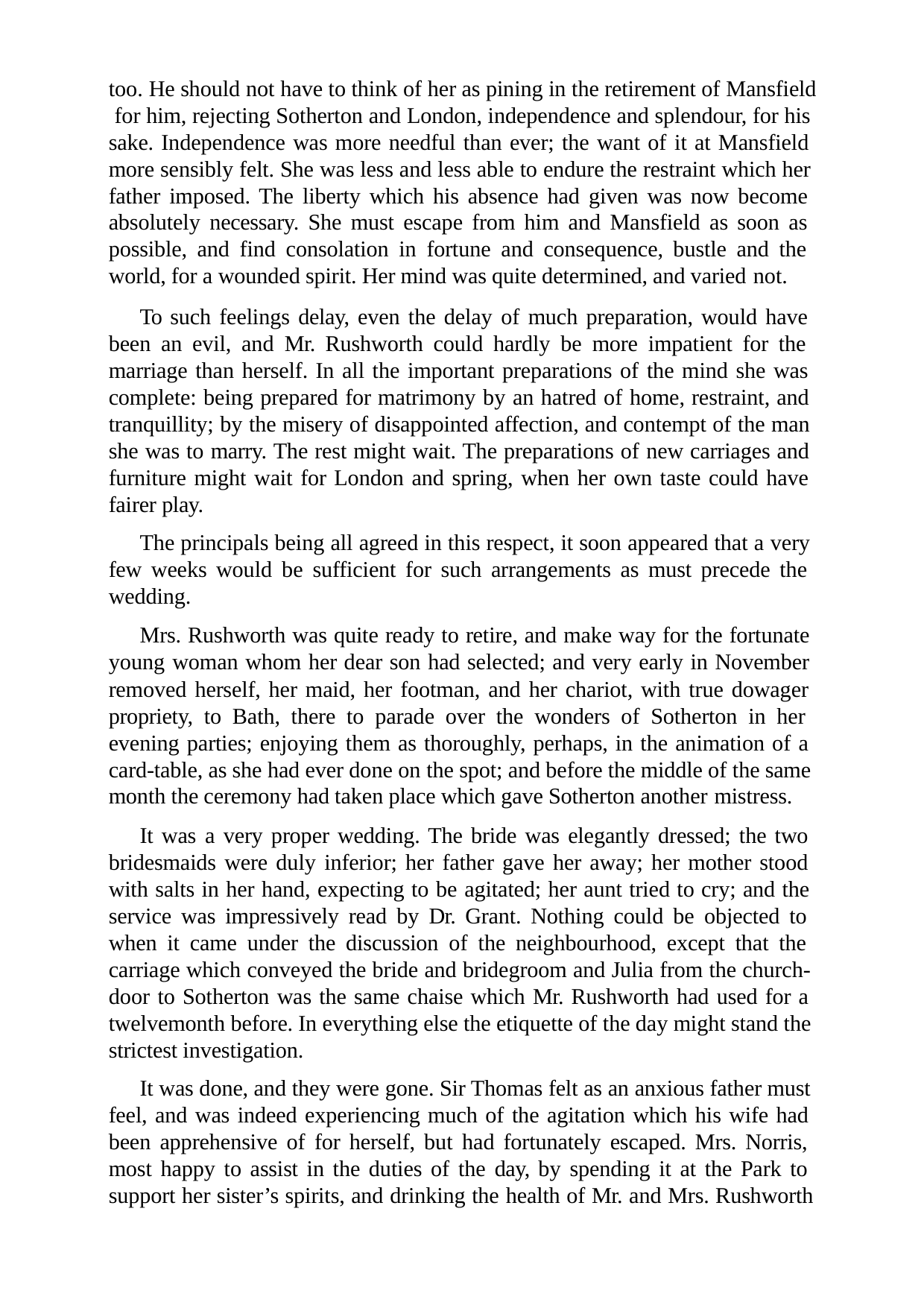

too. He should not have to think of her as pining in the retirement of Mansfield  for him, rejecting Sotherton and London, independence and splendour, for his  sake. Independence was more needful than ever; the want of it at Mansfield  more sensibly felt. She was less and less able to endure the restraint which her  father imposed. The liberty which his absence had given was now become  absolutely necessary. She must escape from him and Mansfield as soon as  possible, and find consolation in fortune and consequence, bustle and the  world, for a wounded spirit. Her mind was quite determined, and varied not.
To such feelings delay, even the delay of much preparation, would have  been an evil, and Mr. Rushworth could hardly be more impatient for the  marriage than herself. In all the important preparations of the mind she was  complete: being prepared for matrimony by an hatred of home, restraint, and  tranquillity; by the misery of disappointed affection, and contempt of the man  she was to marry. The rest might wait. The preparations of new carriages and  furniture might wait for London and spring, when her own taste could have  fairer play.
The principals being all agreed in this respect, it soon appeared that a very  few weeks would be sufficient for such arrangements as must precede the  wedding.
Mrs. Rushworth was quite ready to retire, and make way for the fortunate  young woman whom her dear son had selected; and very early in November  removed herself, her maid, her footman, and her chariot, with true dowager  propriety, to Bath, there to parade over the wonders of Sotherton in her  evening parties; enjoying them as thoroughly, perhaps, in the animation of a  card-table, as she had ever done on the spot; and before the middle of the same  month the ceremony had taken place which gave Sotherton another mistress.
It was a very proper wedding. The bride was elegantly dressed; the two  bridesmaids were duly inferior; her father gave her away; her mother stood  with salts in her hand, expecting to be agitated; her aunt tried to cry; and the  service was impressively read by Dr. Grant. Nothing could be objected to  when it came under the discussion of the neighbourhood, except that the  carriage which conveyed the bride and bridegroom and Julia from the church-  door to Sotherton was the same chaise which Mr. Rushworth had used for a  twelvemonth before. In everything else the etiquette of the day might stand the  strictest investigation.
It was done, and they were gone. Sir Thomas felt as an anxious father must  feel, and was indeed experiencing much of the agitation which his wife had  been apprehensive of for herself, but had fortunately escaped. Mrs. Norris,  most happy to assist in the duties of the day, by spending it at the Park to  support her sister’s spirits, and drinking the health of Mr. and Mrs. Rushworth